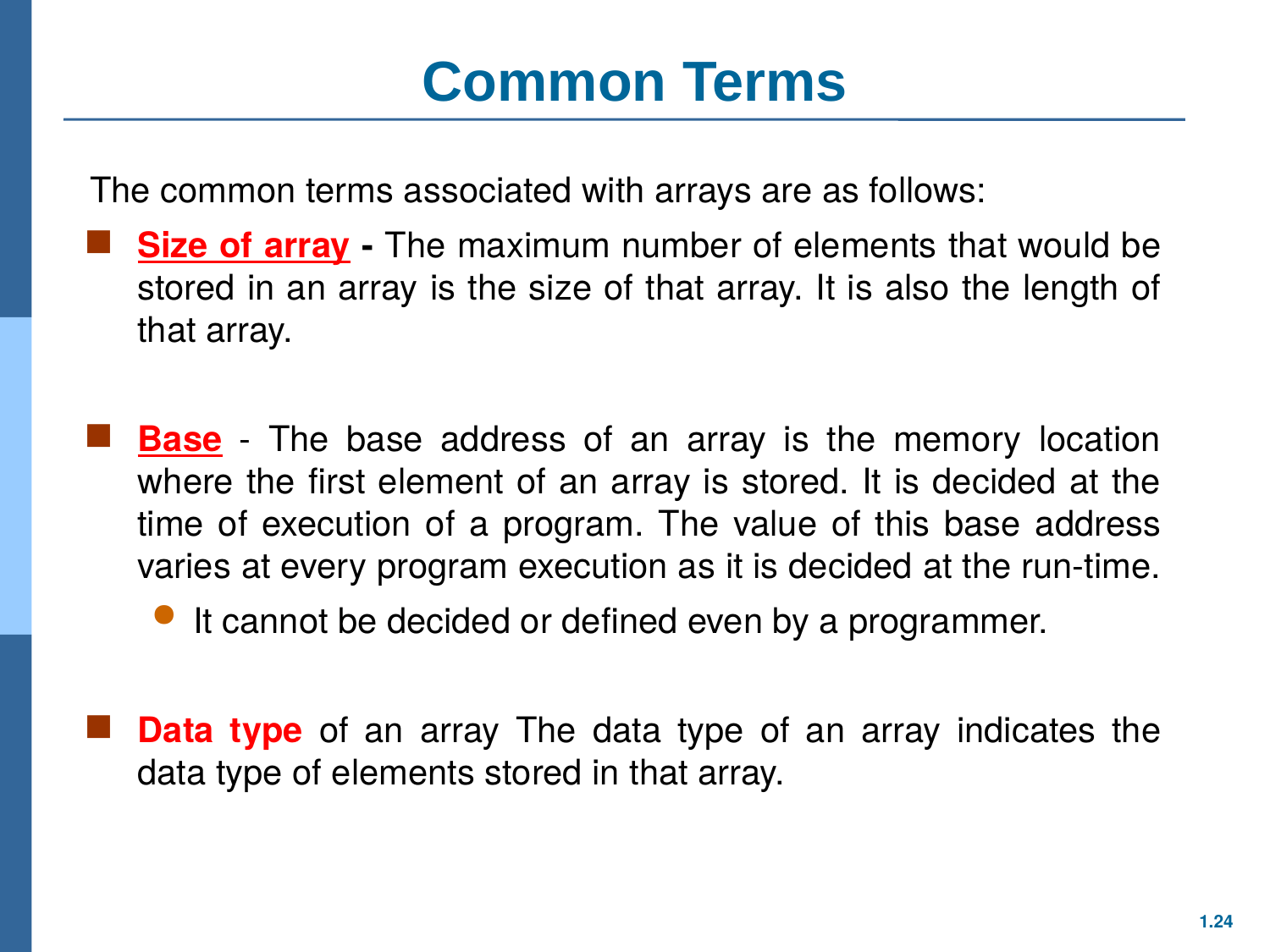

# Common Terms
The common terms associated with arrays are as follows:
Size of array - The maximum number of elements that would be stored in an array is the size of that array. It is also the length of that array.

Base - The base address of an array is the memory location where the first element of an array is stored. It is decided at the time of execution of a program. The value of this base address varies at every program execution as it is decided at the run-time.
It cannot be decided or defined even by a programmer.

Data type of an array The data type of an array indicates the data type of elements stored in that array.